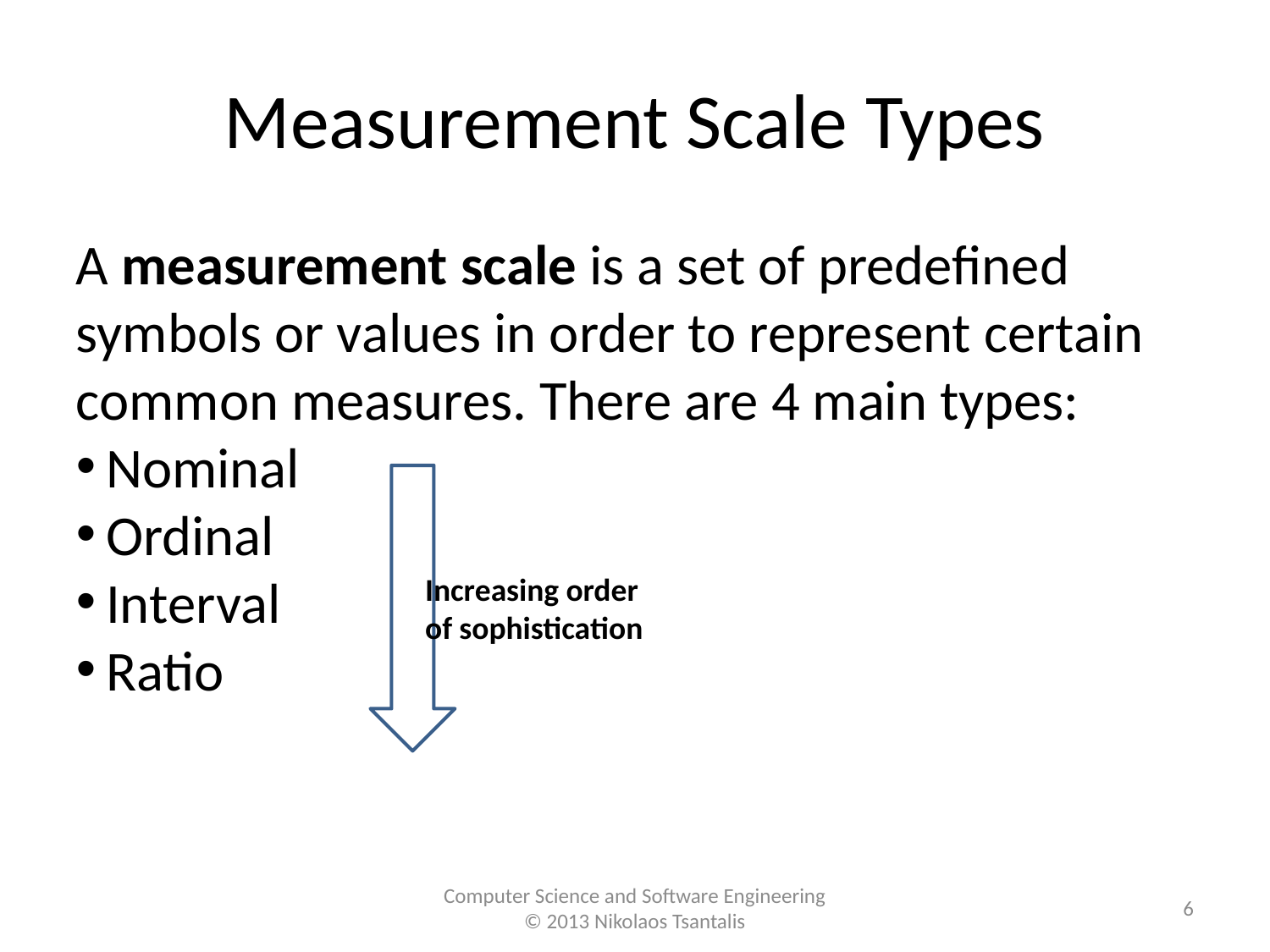

Measurement Scale Types
A measurement scale is a set of predefined symbols or values in order to represent certain common measures. There are 4 main types:
Nominal
Ordinal
Interval
Ratio

Increasing order
of sophistication
6